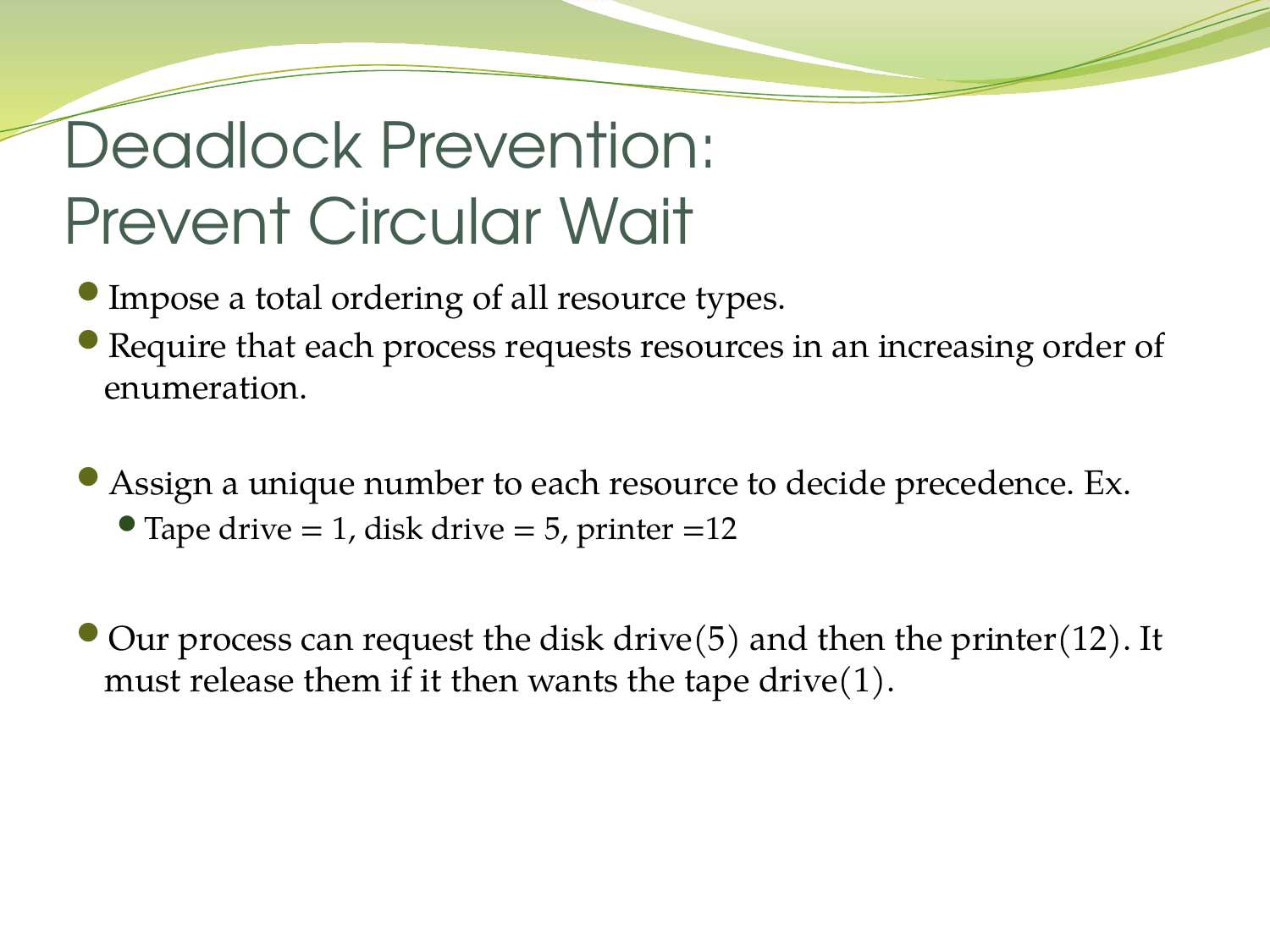

# Deadlock Prevention: Prevent Circular Wait
Impose a total ordering of all resource types.
Require that each process requests resources in an increasing order of enumeration.

Assign a unique number to each resource to decide precedence. Ex.
Tape drive = 1, disk drive = 5, printer =12

Our process can request the disk drive(5) and then the printer(12). It must release them if it then wants the tape drive(1).